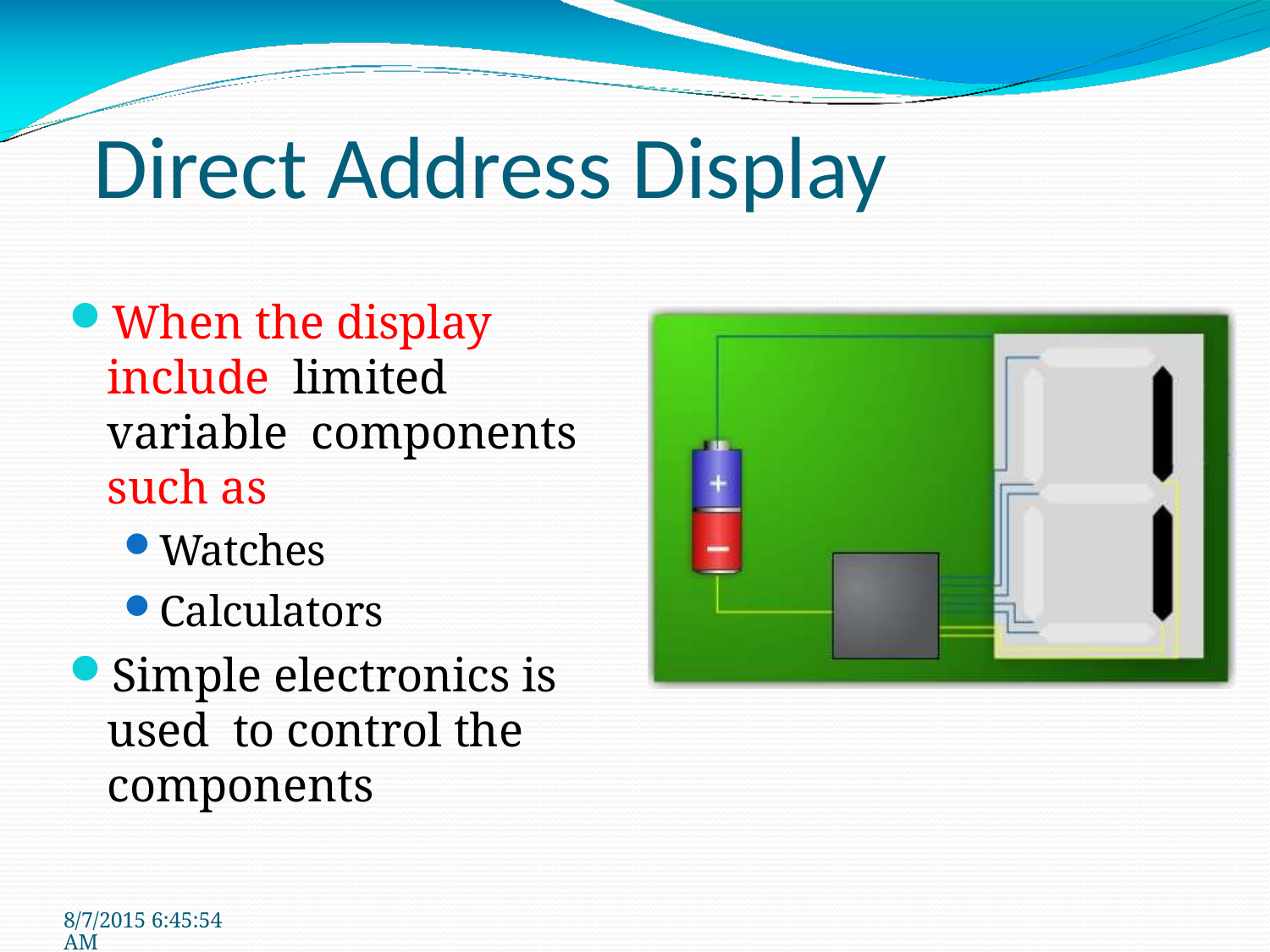

# Direct Address Display
When the display include  limited variable  components such as
Watches
Calculators
Simple electronics is used  to control the  components

8/7/2015 6:45:54 AM